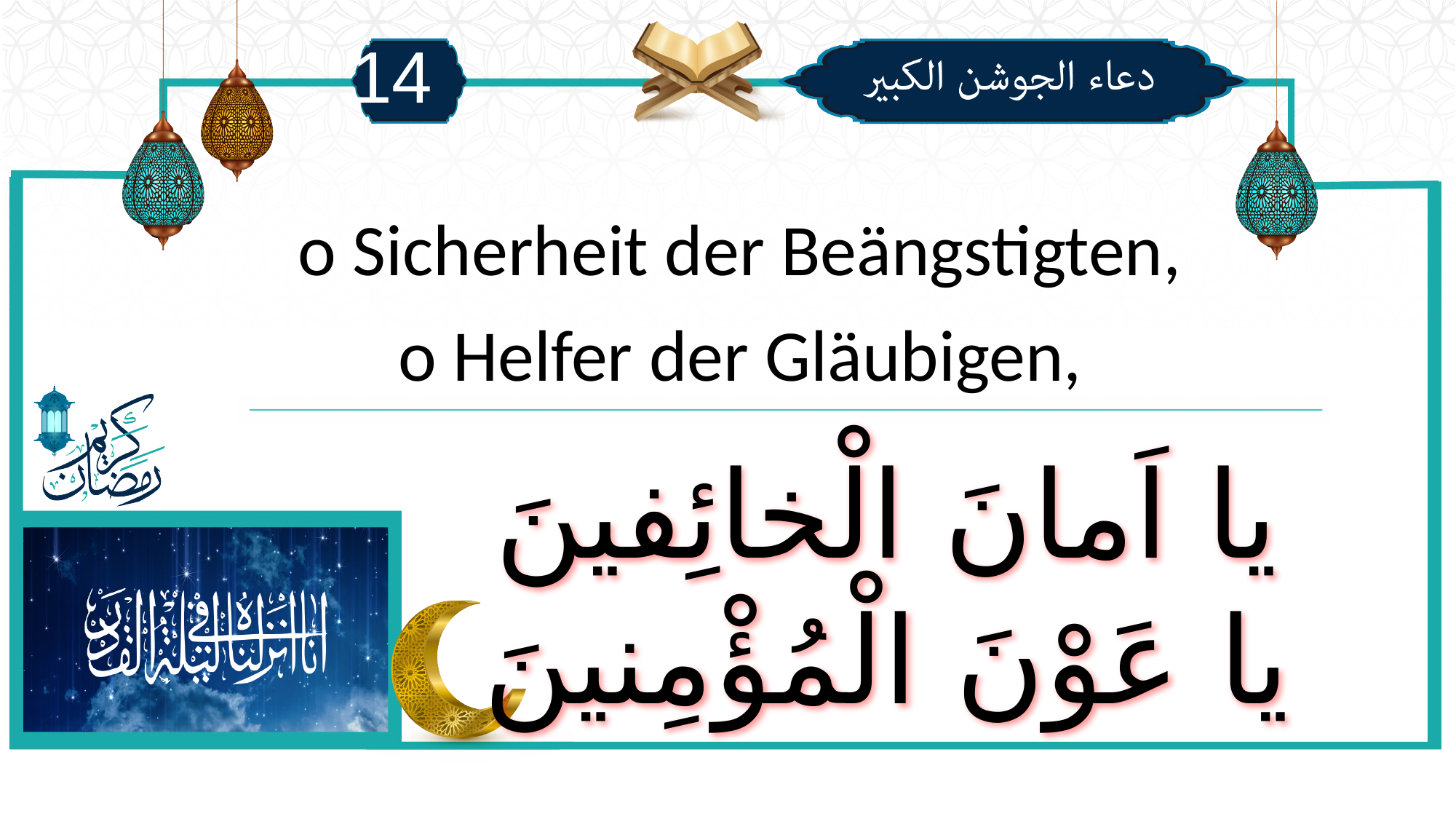

14
 o Sicherheit der Beängstigten,
o Helfer der Gläubigen,
يا اَمانَ الْخائِفينَ
 يا عَوْنَ الْمُؤْمِنينَ